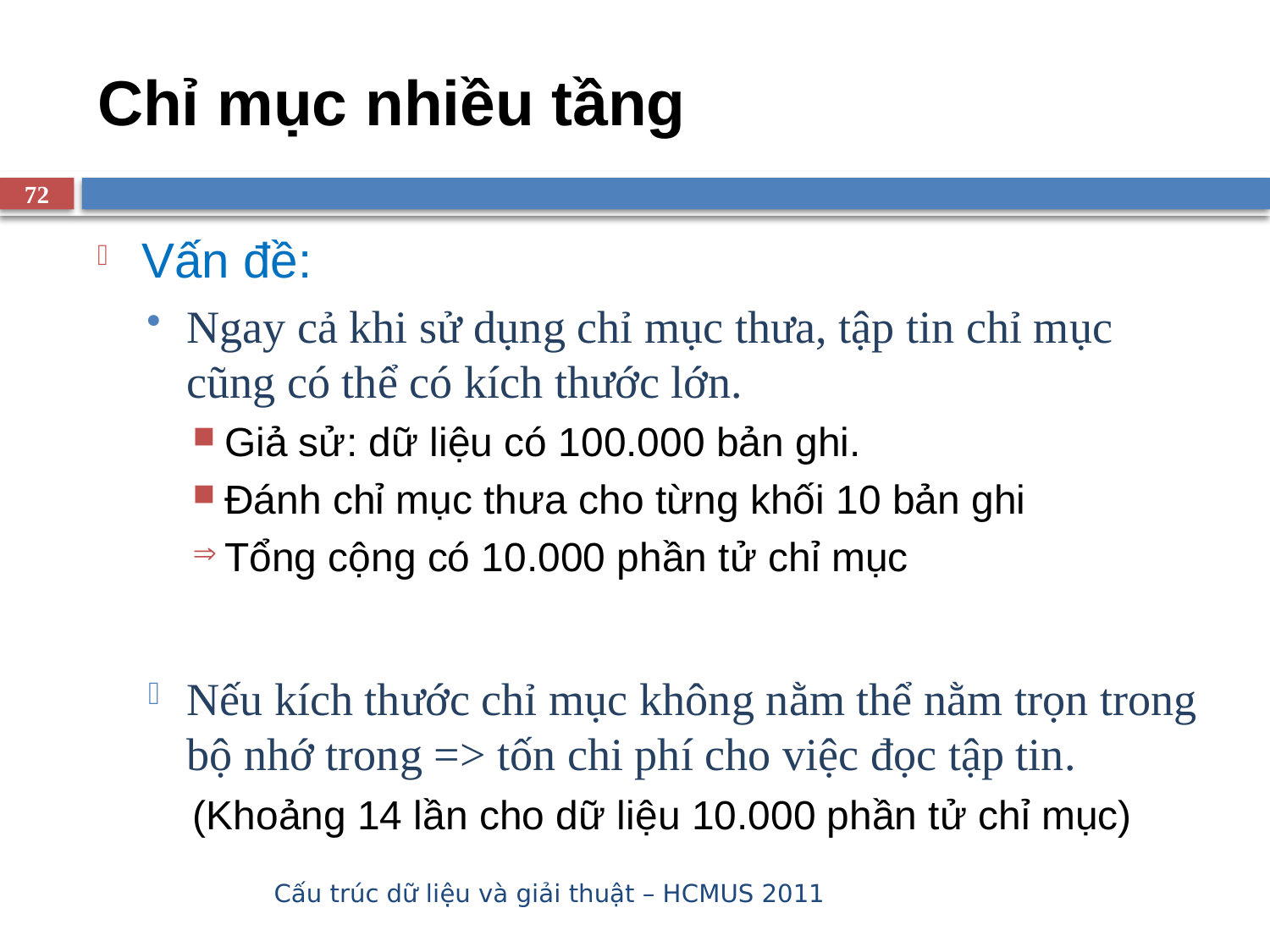

# Chỉ mục nhiều tầng
72
Vấn đề:
Ngay cả khi sử dụng chỉ mục thưa, tập tin chỉ mục cũng có thể có kích thước lớn.
Giả sử: dữ liệu có 100.000 bản ghi.
Đánh chỉ mục thưa cho từng khối 10 bản ghi
Tổng cộng có 10.000 phần tử chỉ mục

Nếu kích thước chỉ mục không nằm thể nằm trọn trong bộ nhớ trong => tốn chi phí cho việc đọc tập tin.
(Khoảng 14 lần cho dữ liệu 10.000 phần tử chỉ mục)
Cấu trúc dữ liệu và giải thuật – HCMUS 2011